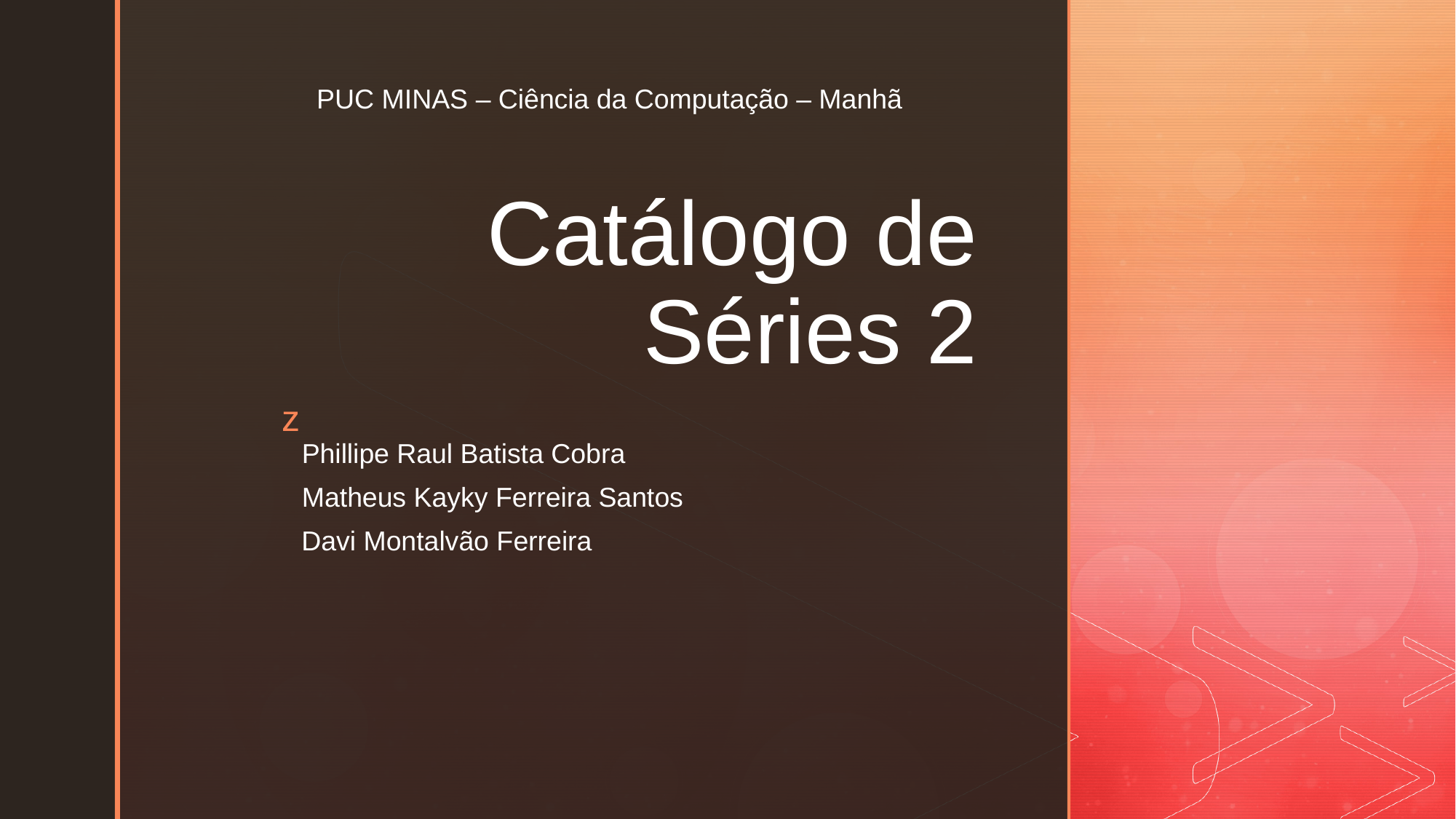

PUC MINAS – Ciência da Computação – Manhã

# Catálogo de Séries 2
Phillipe Raul Batista Cobra
Matheus Kayky Ferreira Santos
Davi Montalvão Ferreira